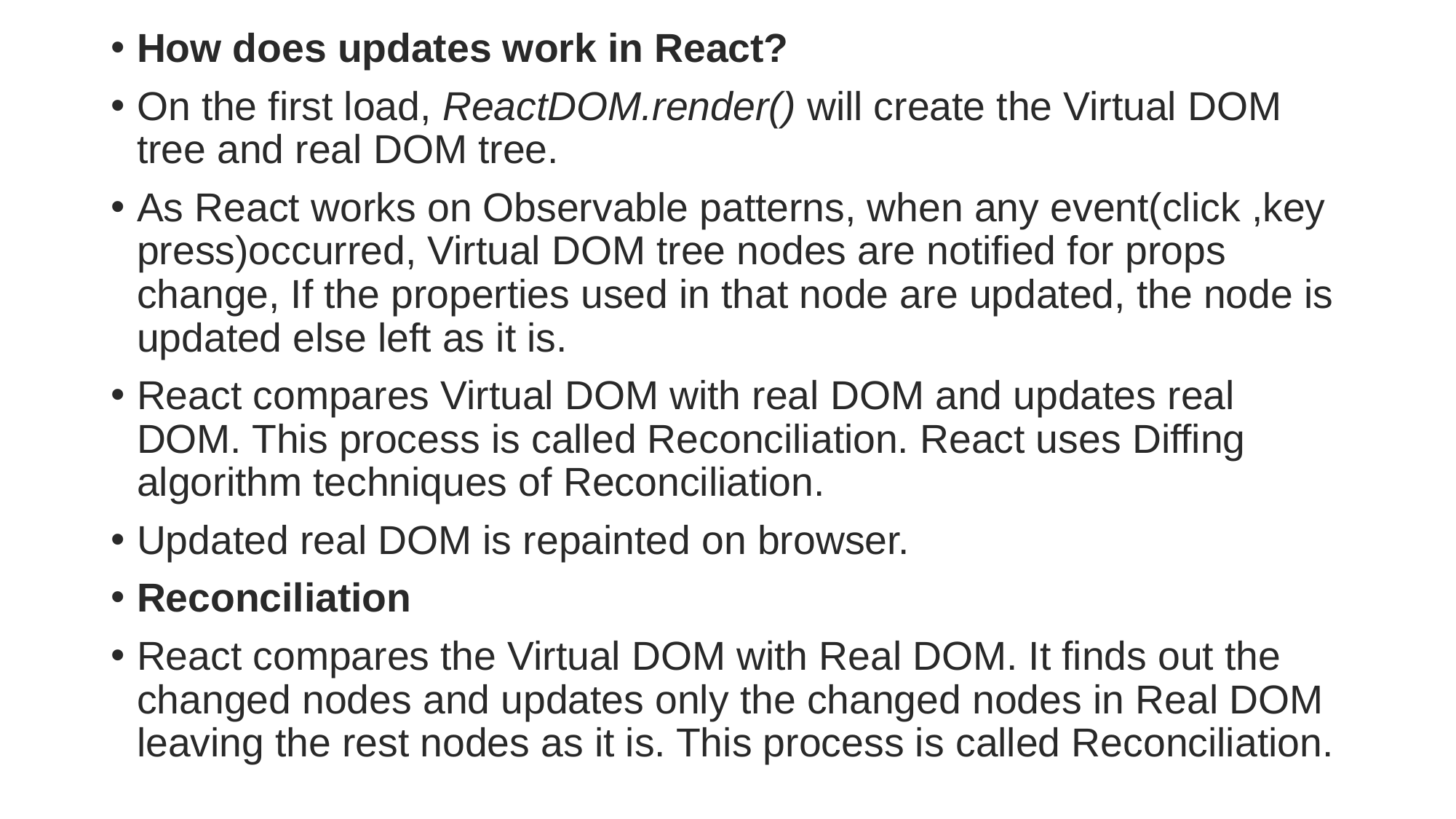

How does updates work in React?
On the first load, ReactDOM.render() will create the Virtual DOM tree and real DOM tree.
As React works on Observable patterns, when any event(click ,key press)occurred, Virtual DOM tree nodes are notified for props change, If the properties used in that node are updated, the node is updated else left as it is.
React compares Virtual DOM with real DOM and updates real DOM. This process is called Reconciliation. React uses Diffing algorithm techniques of Reconciliation.
Updated real DOM is repainted on browser.
Reconciliation
React compares the Virtual DOM with Real DOM. It finds out the changed nodes and updates only the changed nodes in Real DOM leaving the rest nodes as it is. This process is called Reconciliation.